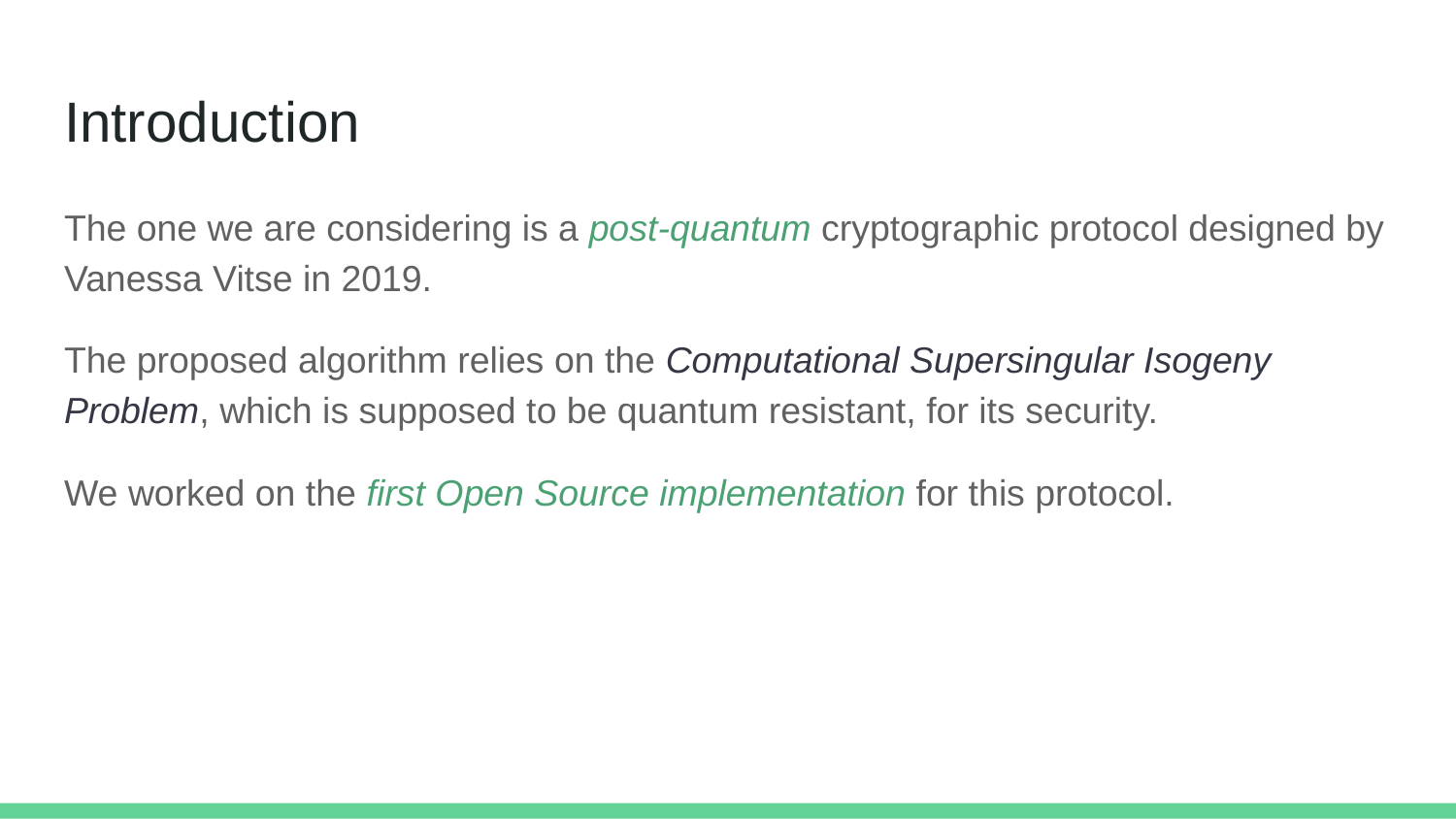

# Introduction
The one we are considering is a post-quantum cryptographic protocol designed by Vanessa Vitse in 2019.
The proposed algorithm relies on the Computational Supersingular Isogeny Problem, which is supposed to be quantum resistant, for its security.
We worked on the first Open Source implementation for this protocol.